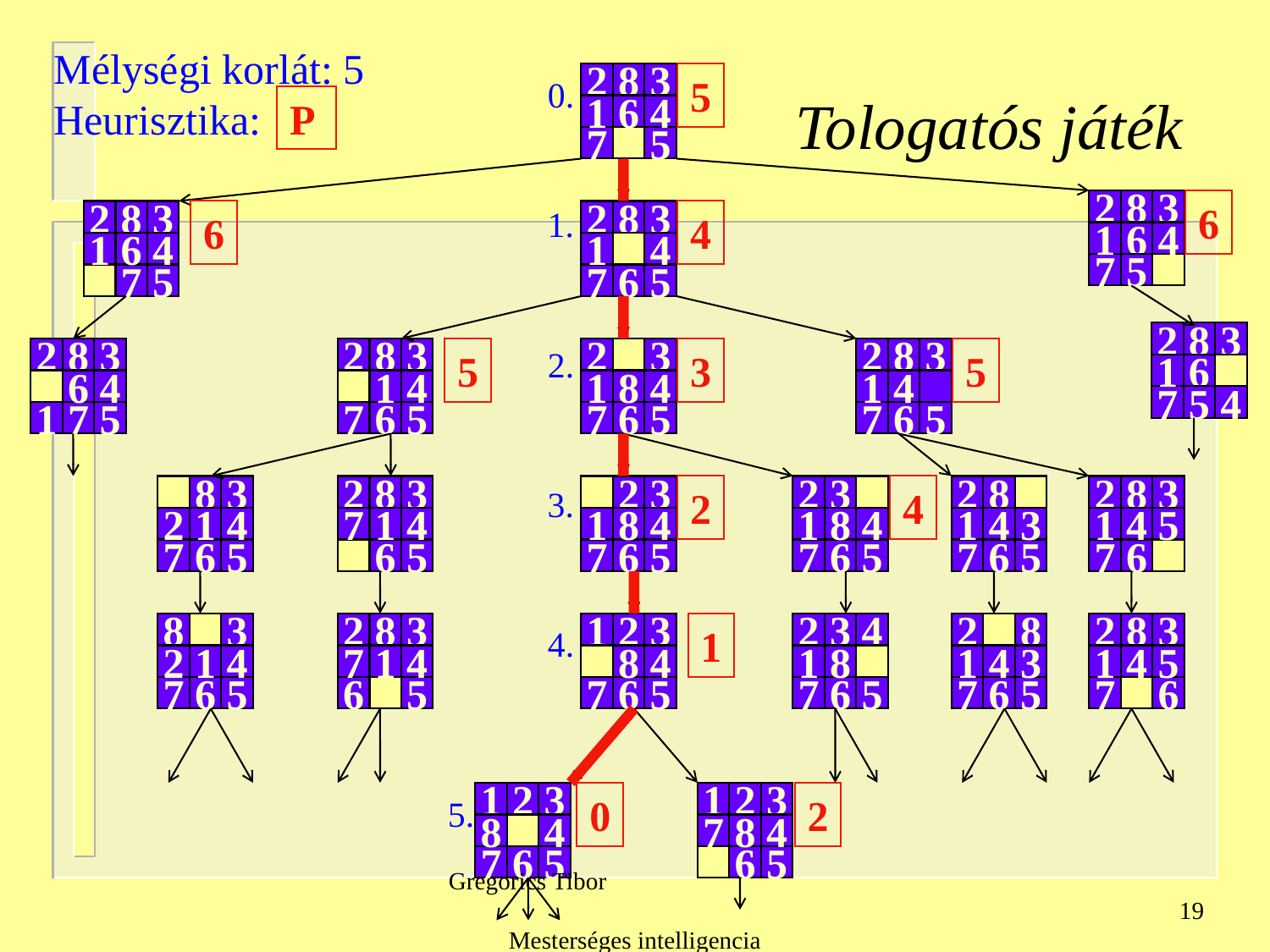

Mélységi korlát: 5
Heurisztika:
Tologatós játék
2
8
3
5
0.
P
1
6
4
7

5

2
8
3
6
1.
2
8
3
6
2
8
3
4
1
6
4
1
6
4
1

4
7
5

7
5
7
6
5

2
8
3
2.
2
8
3
2
8
3
5
2

3
3
2
8
3
5
1
6

6
4

1
4
1
8
4
1
4

7
5
4
1
7
5
7
6
5
7
6
5
7
6
5

8
3
2
8
3
3.

2
3
2
2
3

4
2
8

2
8
3
2
1
4
7
1
4
1
8
4
1
8
4
1
4
3
1
4
5
7
6
5

6
5
7
6
5
7
6
5
7
6
5
7
6

8

3
2
8
3
1
2
3
1
2
3
4
2

8
2
8
3
4.
2
1
4
7
1
4

8
4
1
8

1
4
3
1
4
5
7
6
5
6

5
7
6
5
7
6
5
7
6
5
7

6

1
2
3
0
1
2
3
2
5.
8

4
7
8
4
7
6
5

6
5
Gregorics Tibor                                                                                     Mesterséges intelligencia
19